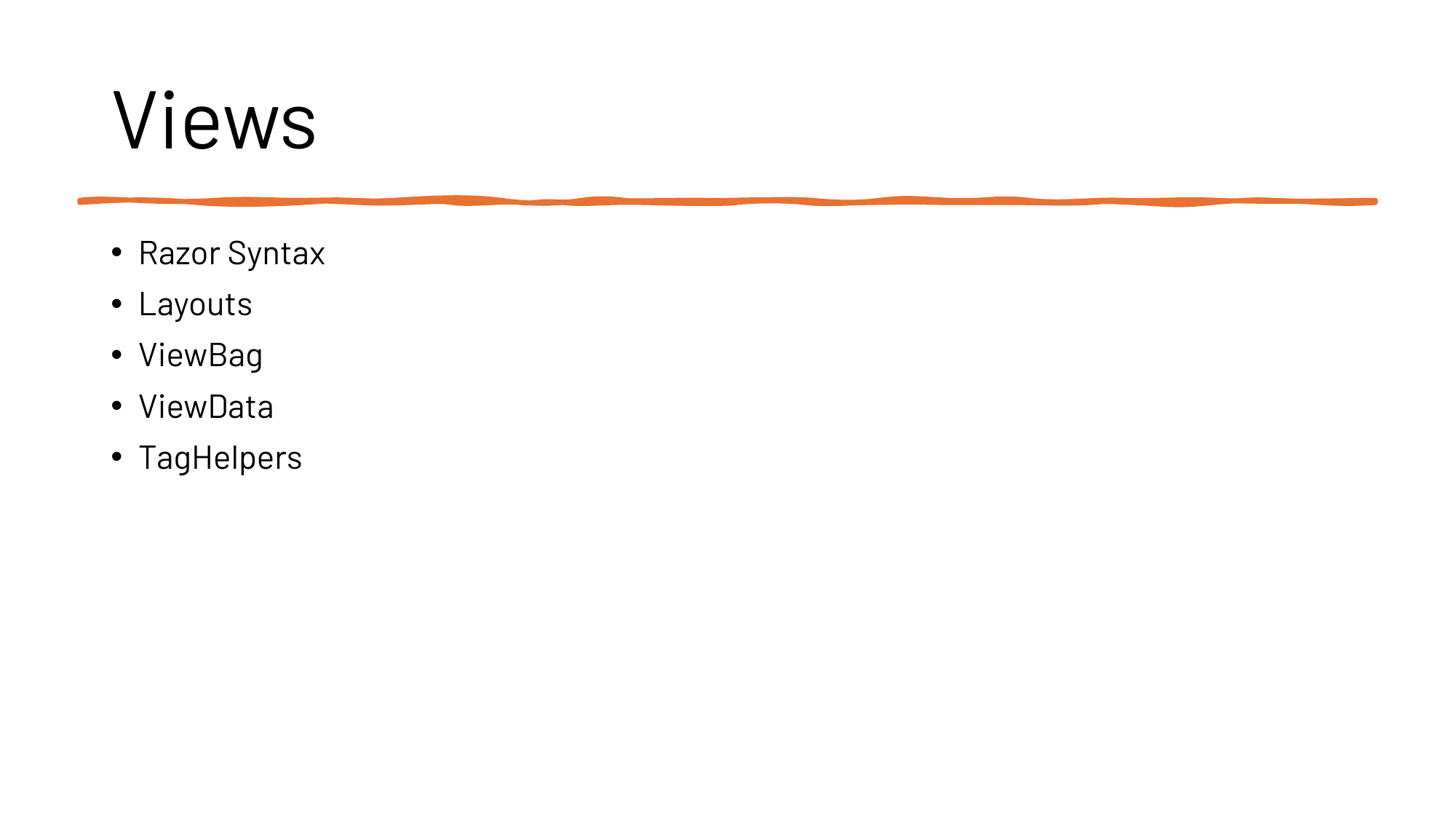

# Views

Razor Syntax
Layouts
ViewBag
ViewData
TagHelpers